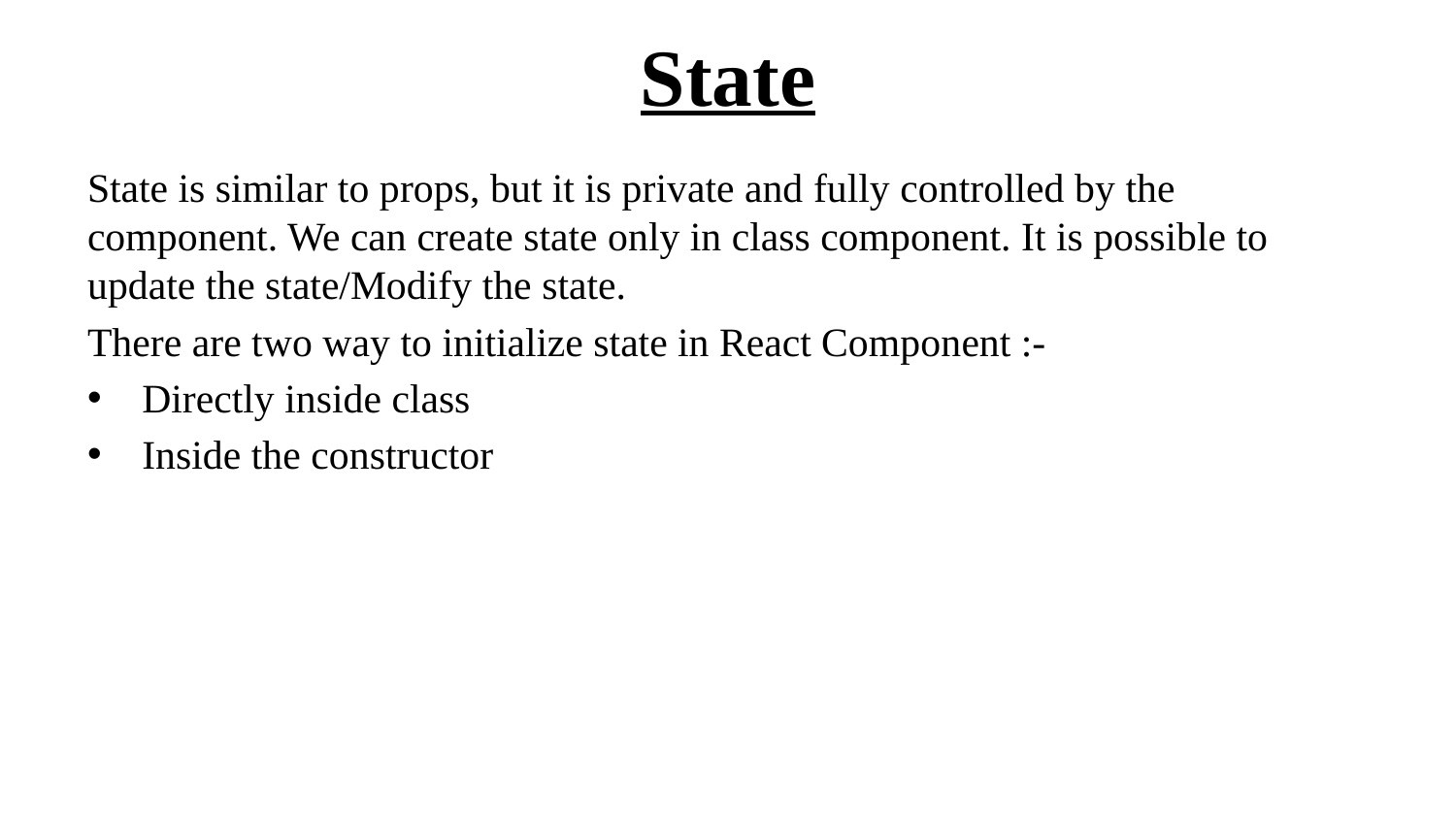

# State
State is similar to props, but it is private and fully controlled by the component. We can create state only in class component. It is possible to update the state/Modify the state.
There are two way to initialize state in React Component :-
Directly inside class
Inside the constructor